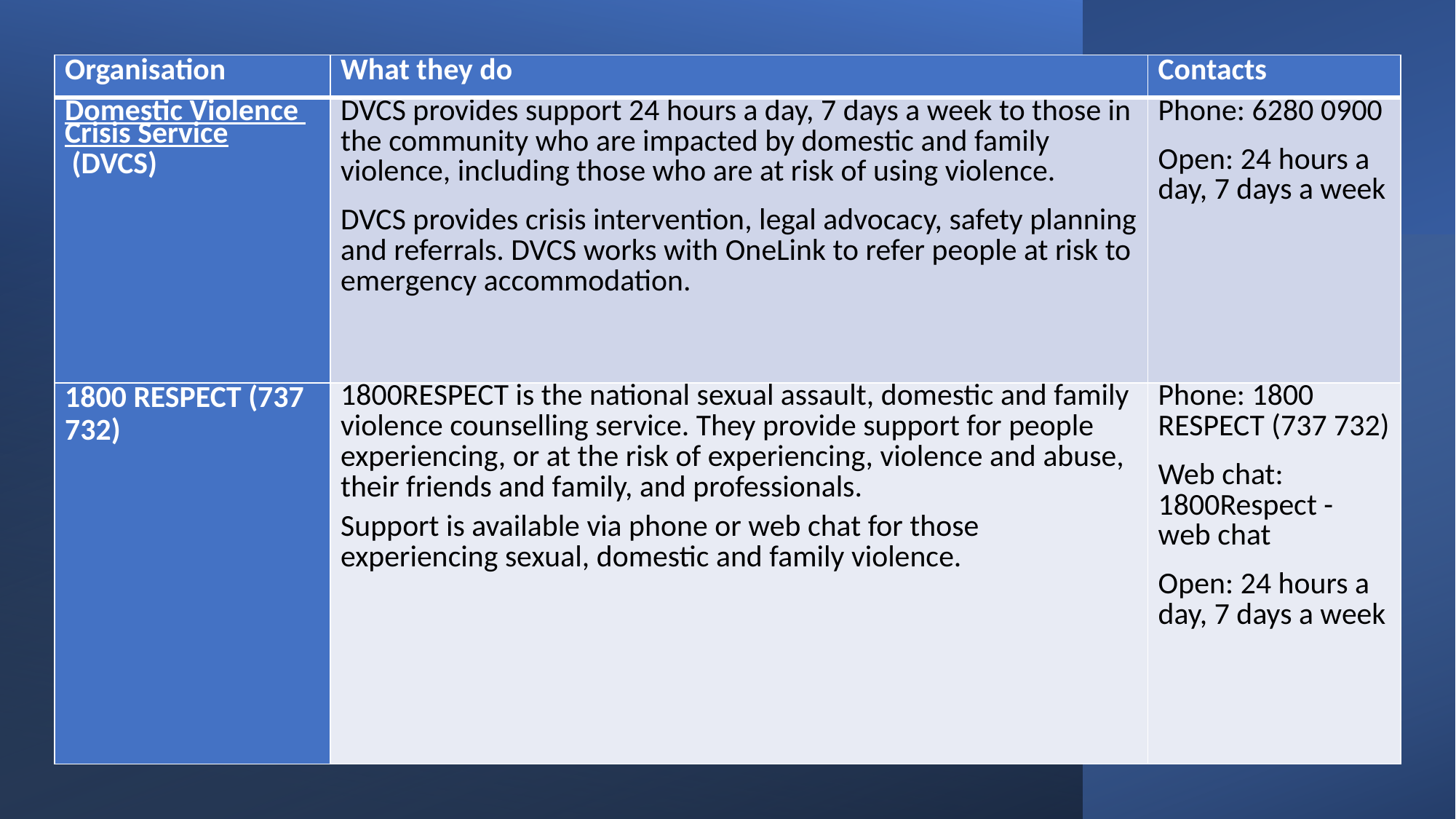

| Organisation | What they do | Contacts |
| --- | --- | --- |
| Domestic Violence Crisis Service (DVCS) | DVCS provides support 24 hours a day, 7 days a week to those in the community who are impacted by domestic and family violence, including those who are at risk of using violence. DVCS provides crisis intervention, legal advocacy, safety planning and referrals. DVCS works with OneLink to refer people at risk to emergency accommodation. | Phone: 6280 0900 Open: 24 hours a day, 7 days a week |
| 1800 RESPECT (737 732) | 1800RESPECT is the national sexual assault, domestic and family violence counselling service. They provide support for people experiencing, or at the risk of experiencing, violence and abuse, their friends and family, and professionals. Support is available via phone or web chat for those experiencing sexual, domestic and family violence. | Phone: 1800 RESPECT (737 732) Web chat: 1800Respect - web chat Open: 24 hours a day, 7 days a week |